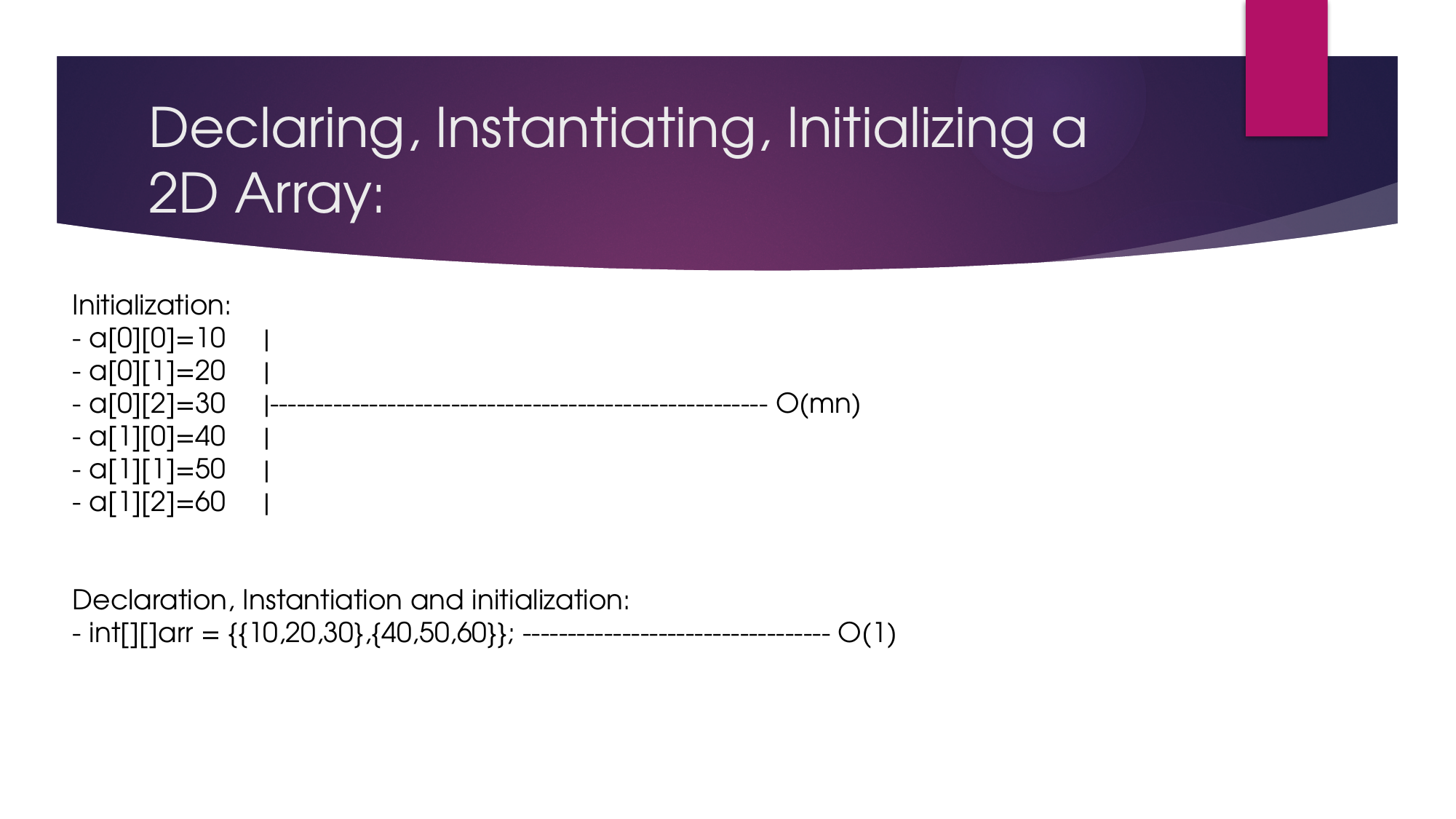

# Declaring, Instantiating, Initializing a 2D Array:
Initialization:
- a[0][0]=10     |
- a[0][1]=20     |
- a[0][2]=30     |------------------------------------------------------- O(mn)
- a[1][0]=40     |
- a[1][1]=50     |
- a[1][2]=60     |

Declaration, Instantiation and initialization:
- int[][]arr = {{10,20,30},{40,50,60}}; ---------------------------------- O(1)